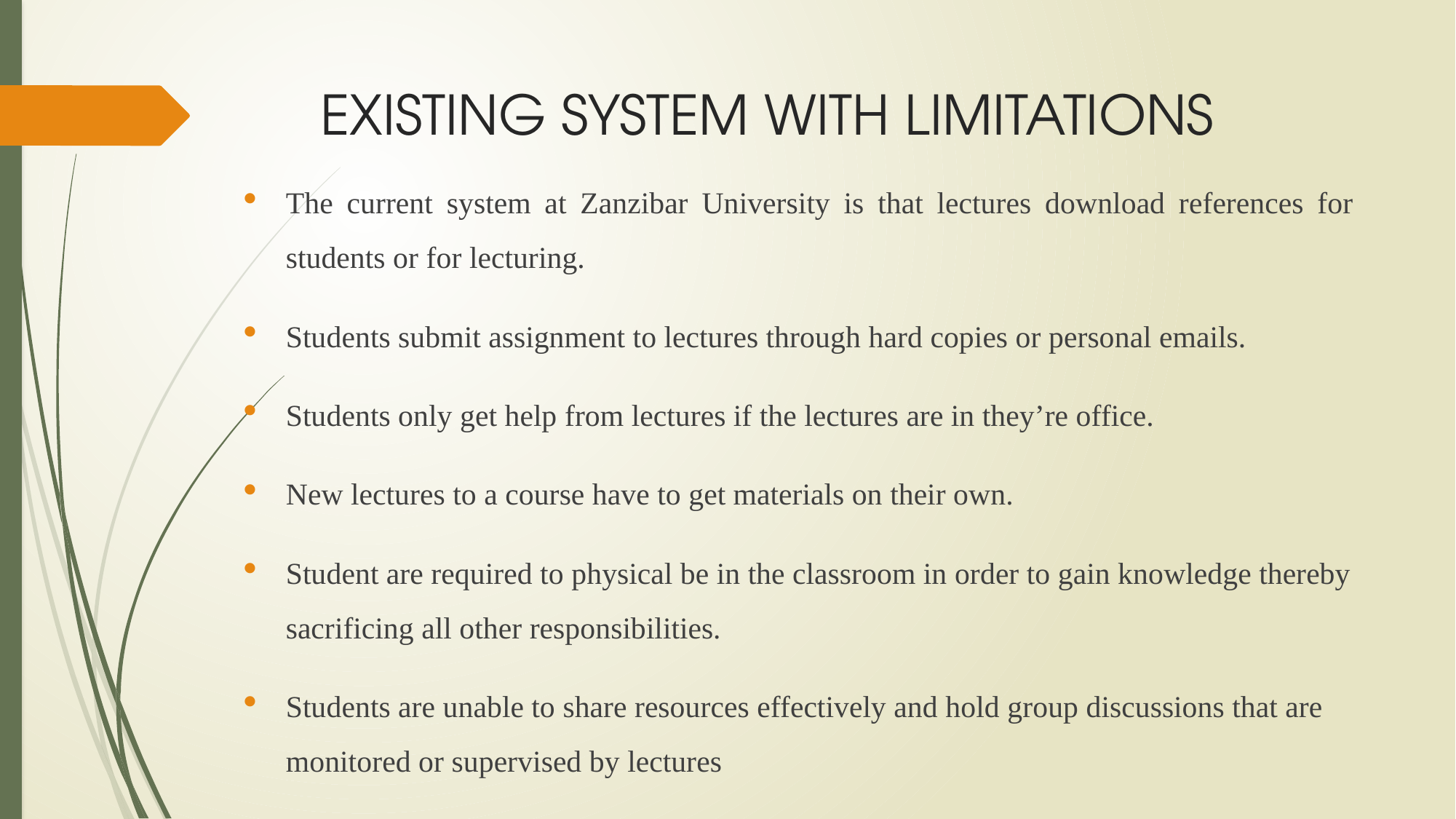

# EXISTING SYSTEM WITH LIMITATIONS
The current system at Zanzibar University is that lectures download references for students or for lecturing.
Students submit assignment to lectures through hard copies or personal emails.
Students only get help from lectures if the lectures are in they’re office.
New lectures to a course have to get materials on their own.
Student are required to physical be in the classroom in order to gain knowledge thereby sacrificing all other responsibilities.
Students are unable to share resources effectively and hold group discussions that are monitored or supervised by lectures